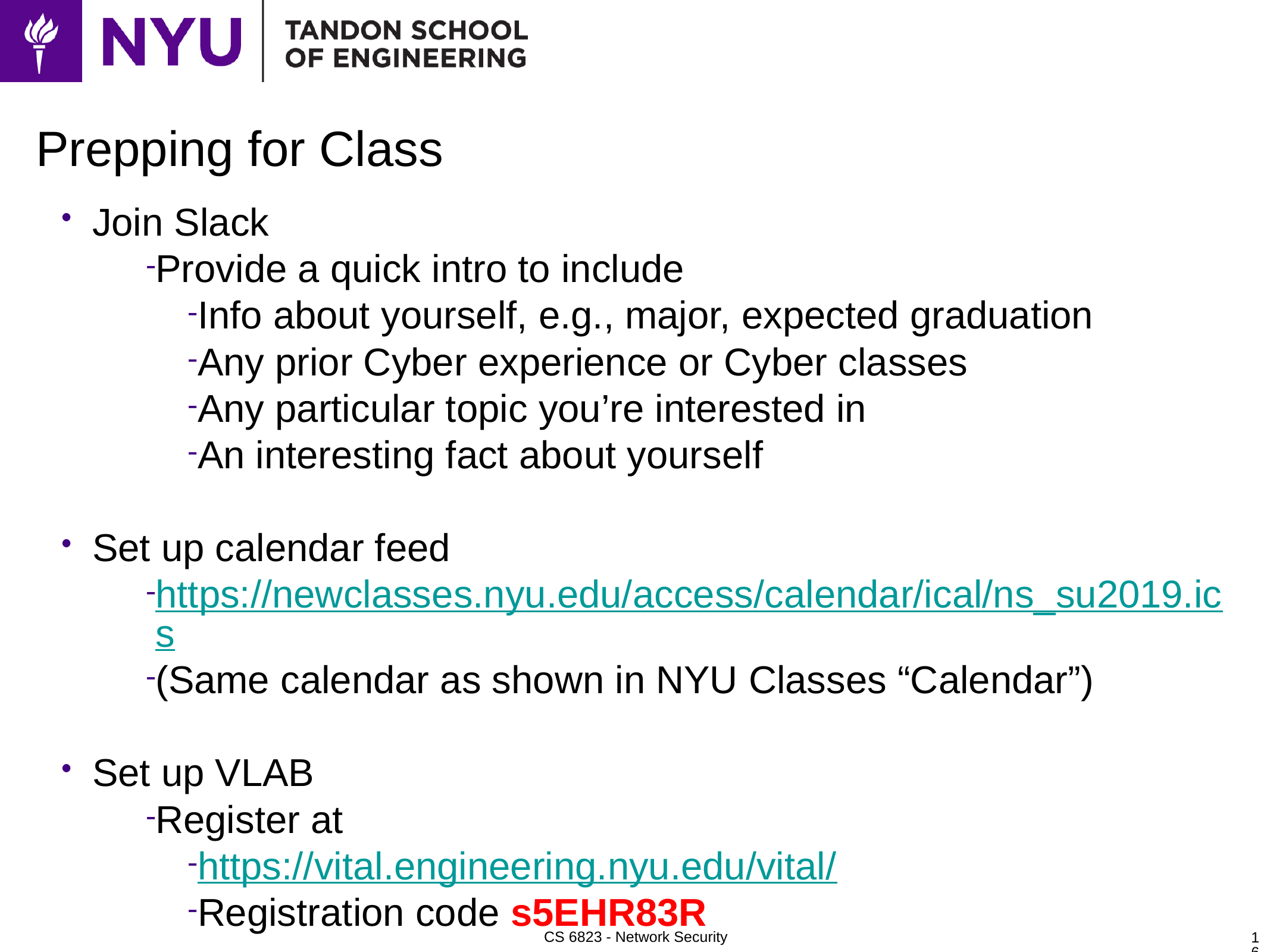

# Prepping for Class
Join Slack
Provide a quick intro to include
Info about yourself, e.g., major, expected graduation
Any prior Cyber experience or Cyber classes
Any particular topic you’re interested in
An interesting fact about yourself

Set up calendar feed
https://newclasses.nyu.edu/access/calendar/ical/ns_su2019.ics
(Same calendar as shown in NYU Classes “Calendar”)

Set up VLAB
Register at
https://vital.engineering.nyu.edu/vital/
Registration code s5EHR83R
16